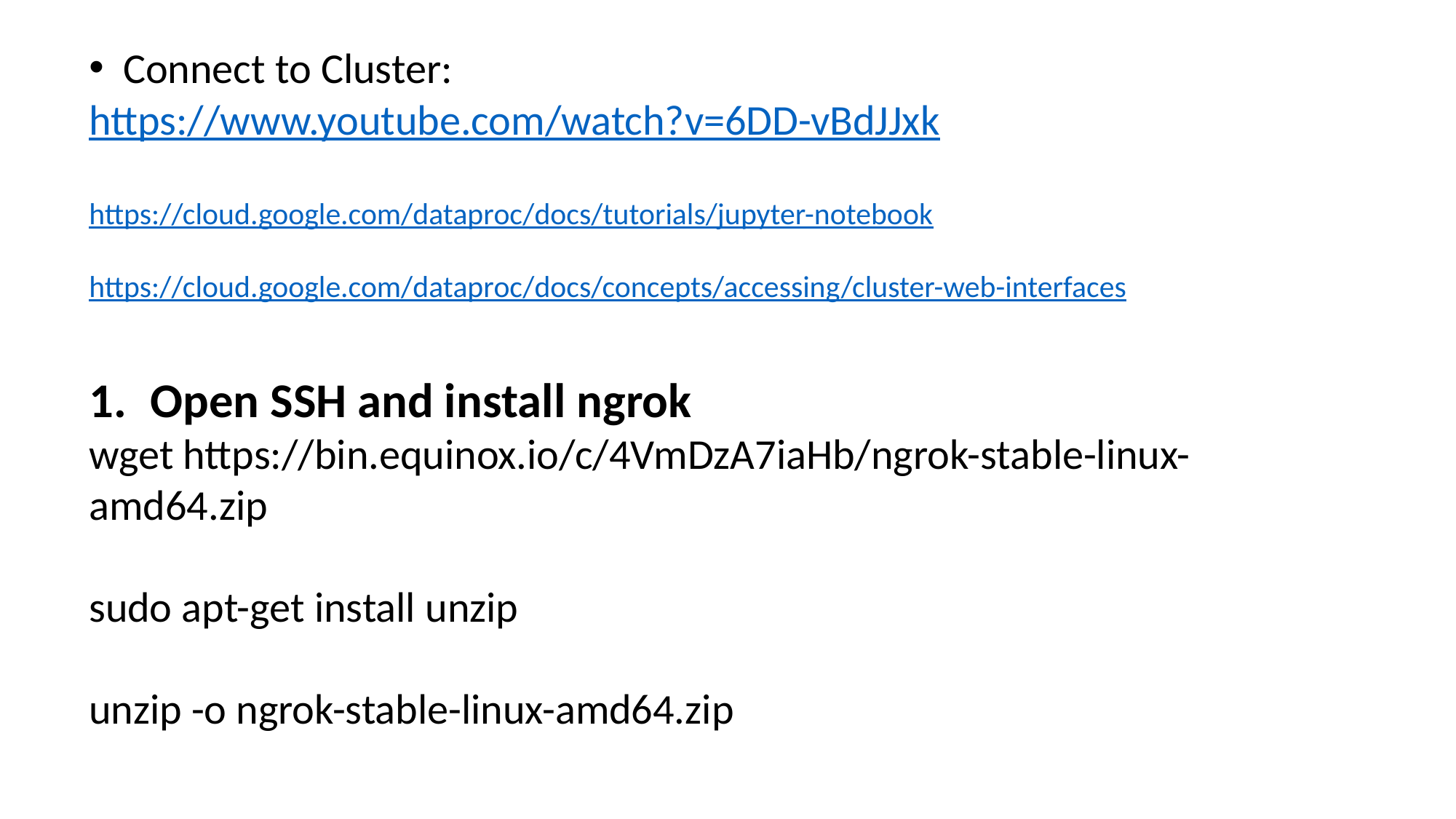

Connect to Cluster:
https://www.youtube.com/watch?v=6DD-vBdJJxk

https://cloud.google.com/dataproc/docs/tutorials/jupyter-notebook

https://cloud.google.com/dataproc/docs/concepts/accessing/cluster-web-interfaces

Open SSH and install ngrok
wget https://bin.equinox.io/c/4VmDzA7iaHb/ngrok-stable-linux-amd64.zip

sudo apt-get install unzip

unzip -o ngrok-stable-linux-amd64.zip